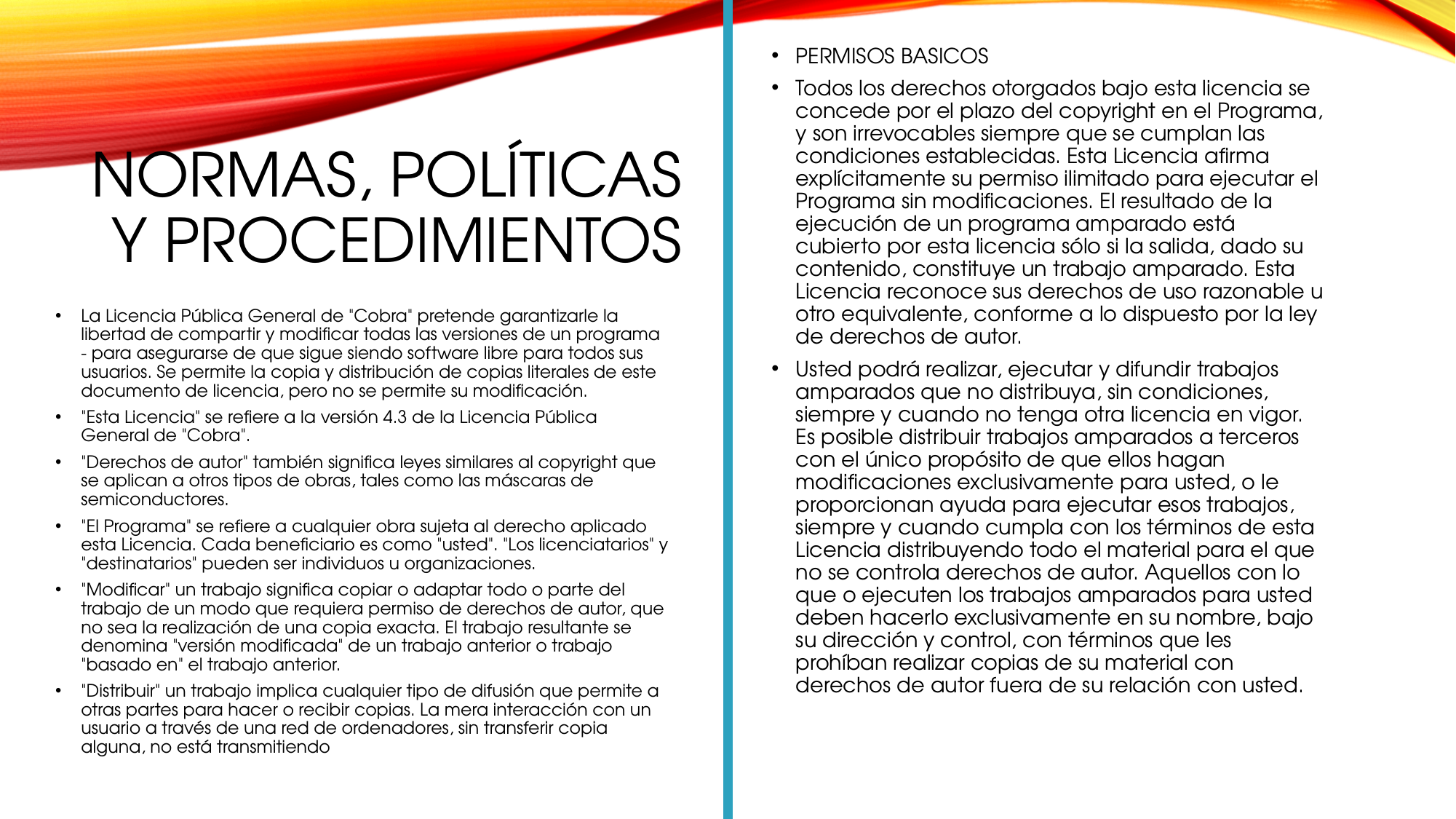

PERMISOS BASICOS
Todos los derechos otorgados bajo esta licencia se concede por el plazo del copyright en el Programa, y son irrevocables siempre que se cumplan las condiciones establecidas. Esta Licencia afirma explícitamente su permiso ilimitado para ejecutar el Programa sin modificaciones. El resultado de la ejecución de un programa amparado está cubierto por esta licencia sólo si la salida, dado su contenido, constituye un trabajo amparado. Esta Licencia reconoce sus derechos de uso razonable u otro equivalente, conforme a lo dispuesto por la ley de derechos de autor.
Usted podrá realizar, ejecutar y difundir trabajos amparados que no distribuya, sin condiciones, siempre y cuando no tenga otra licencia en vigor. Es posible distribuir trabajos amparados a terceros con el único propósito de que ellos hagan modificaciones exclusivamente para usted, o le proporcionan ayuda para ejecutar esos trabajos, siempre y cuando cumpla con los términos de esta Licencia distribuyendo todo el material para el que no se controla derechos de autor. Aquellos con lo que o ejecuten los trabajos amparados para usted deben hacerlo exclusivamente en su nombre, bajo su dirección y control, con términos que les prohíban realizar copias de su material con derechos de autor fuera de su relación con usted.

Normas, políticas y procedimientos
La Licencia Pública General de "Cobra" pretende garantizarle la libertad de compartir y modificar todas las versiones de un programa - para asegurarse de que sigue siendo software libre para todos sus usuarios. Se permite la copia y distribución de copias literales de este documento de licencia, pero no se permite su modificación.
"Esta Licencia" se refiere a la versión 4.3 de la Licencia Pública General de "Cobra".
"Derechos de autor" también significa leyes similares al copyright que se aplican a otros tipos de obras, tales como las máscaras de semiconductores.
"El Programa" se refiere a cualquier obra sujeta al derecho aplicado esta Licencia. Cada beneficiario es como "usted". "Los licenciatarios" y "destinatarios" pueden ser individuos u organizaciones.
"Modificar" un trabajo significa copiar o adaptar todo o parte del trabajo de un modo que requiera permiso de derechos de autor, que no sea la realización de una copia exacta. El trabajo resultante se denomina "versión modificada" de un trabajo anterior o trabajo "basado en" el trabajo anterior.
"Distribuir" un trabajo implica cualquier tipo de difusión que permite a otras partes para hacer o recibir copias. La mera interacción con un usuario a través de una red de ordenadores, sin transferir copia alguna, no está transmitiendo